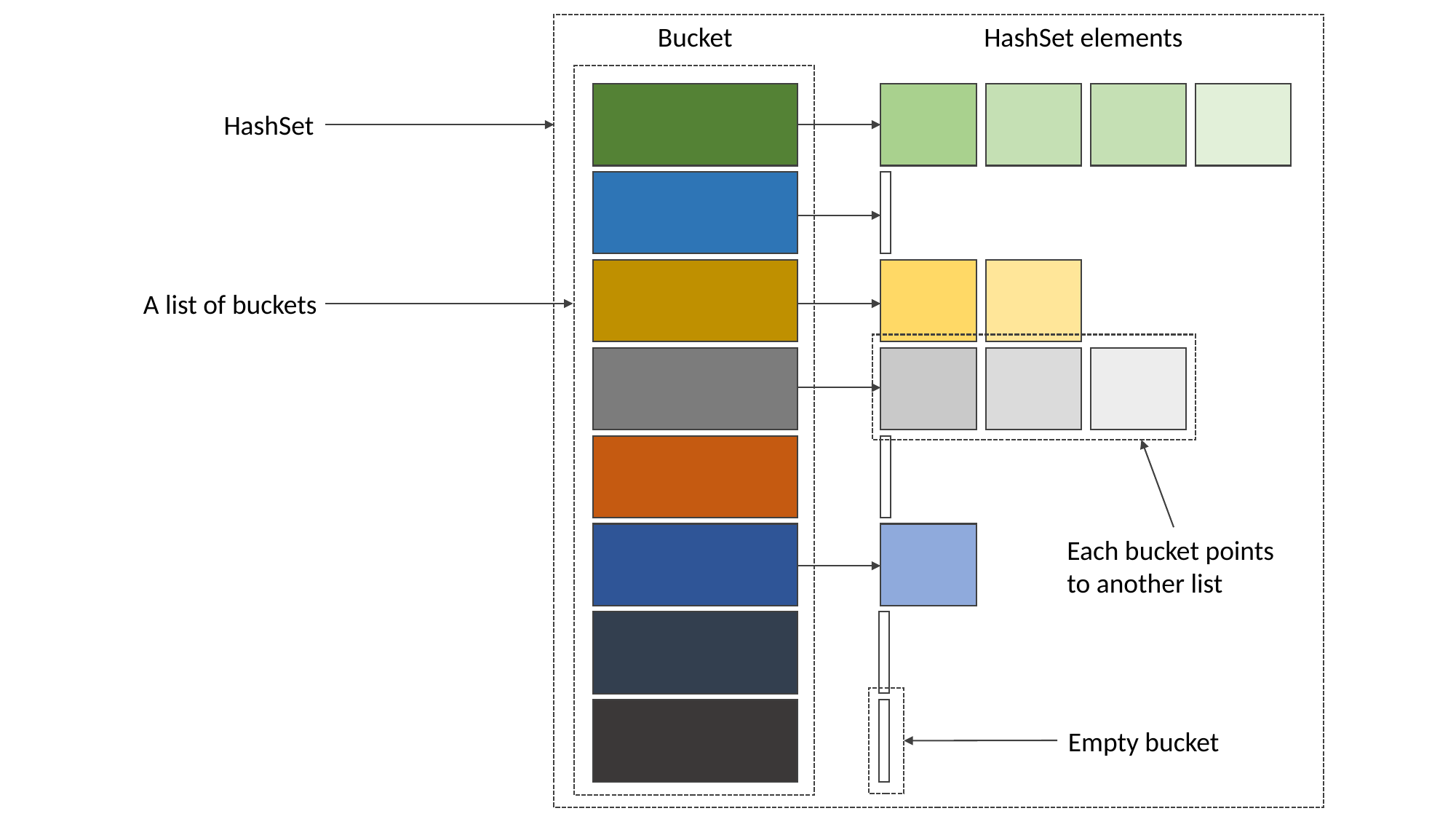

Bucket
HashSet elements

HashSet

A list of buckets

Each bucket points to another list

Empty bucket